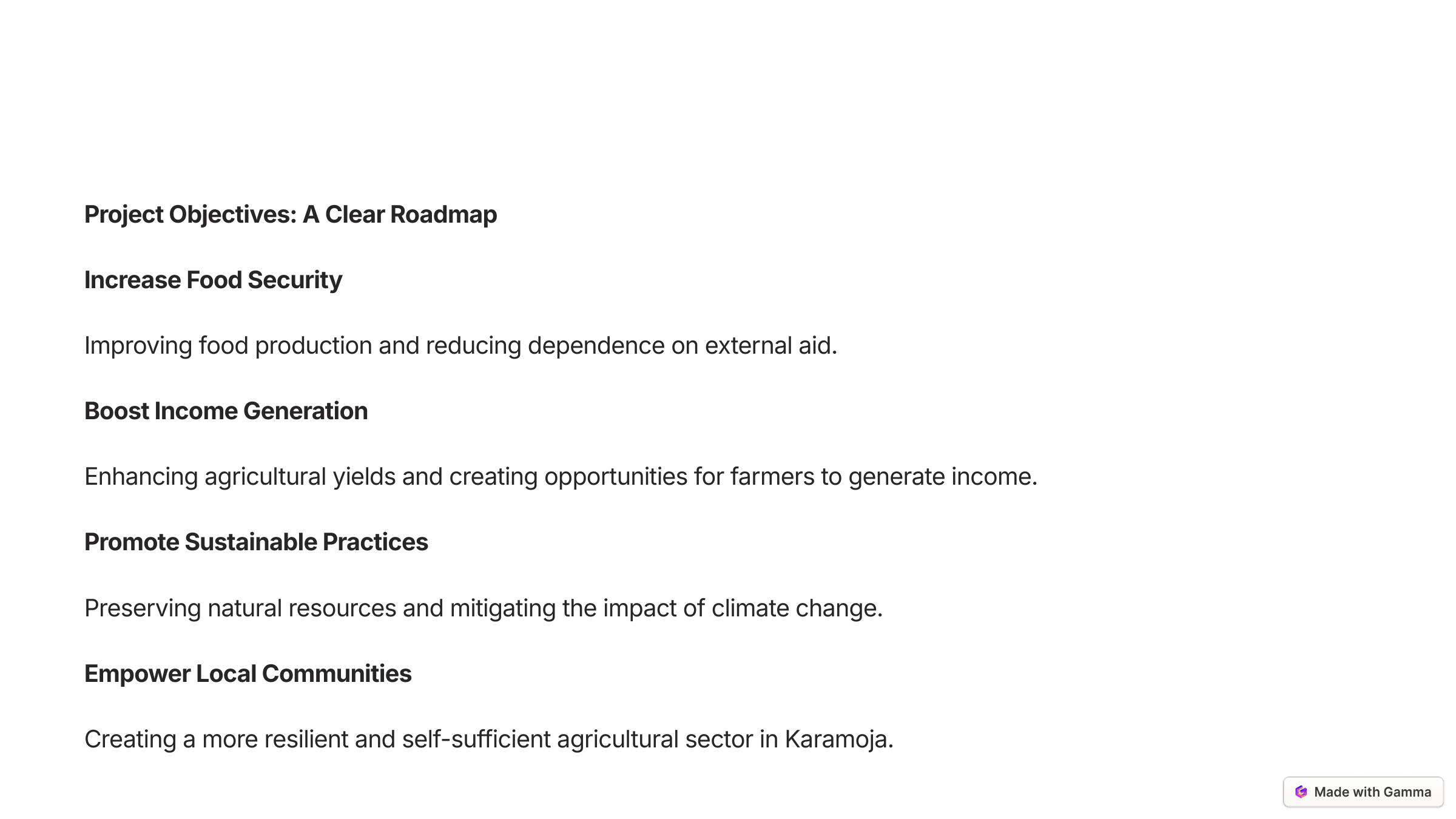

Project Objectives: A Clear Roadmap
Increase Food Security
Improving food production and reducing dependence on external aid.
Boost Income Generation
Enhancing agricultural yields and creating opportunities for farmers to generate income.
Promote Sustainable Practices
Preserving natural resources and mitigating the impact of climate change.
Empower Local Communities
Creating a more resilient and self-sufficient agricultural sector in Karamoja.